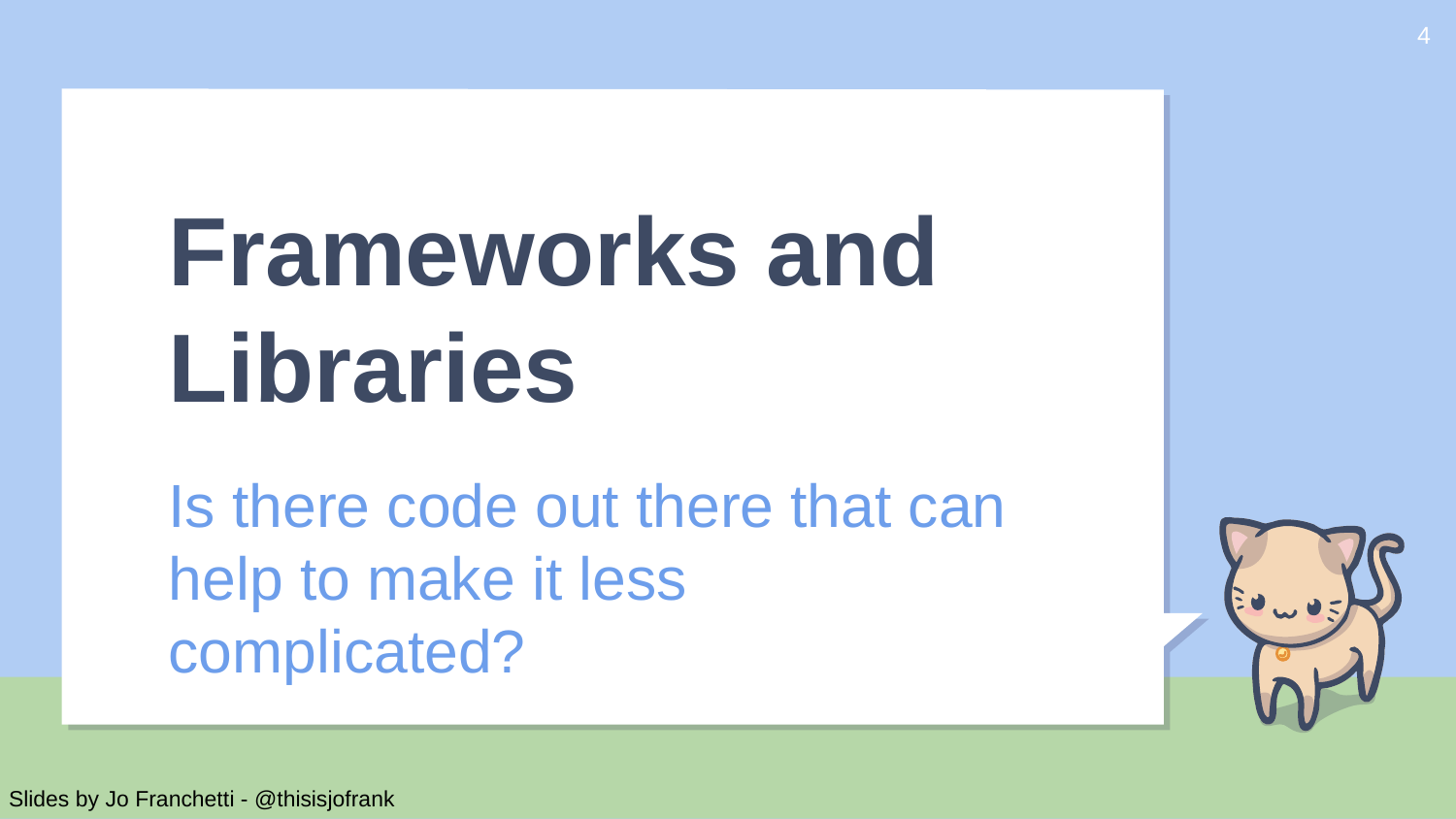

4
# Frameworks and Libraries
Is there code out there that can help to make it less complicated?